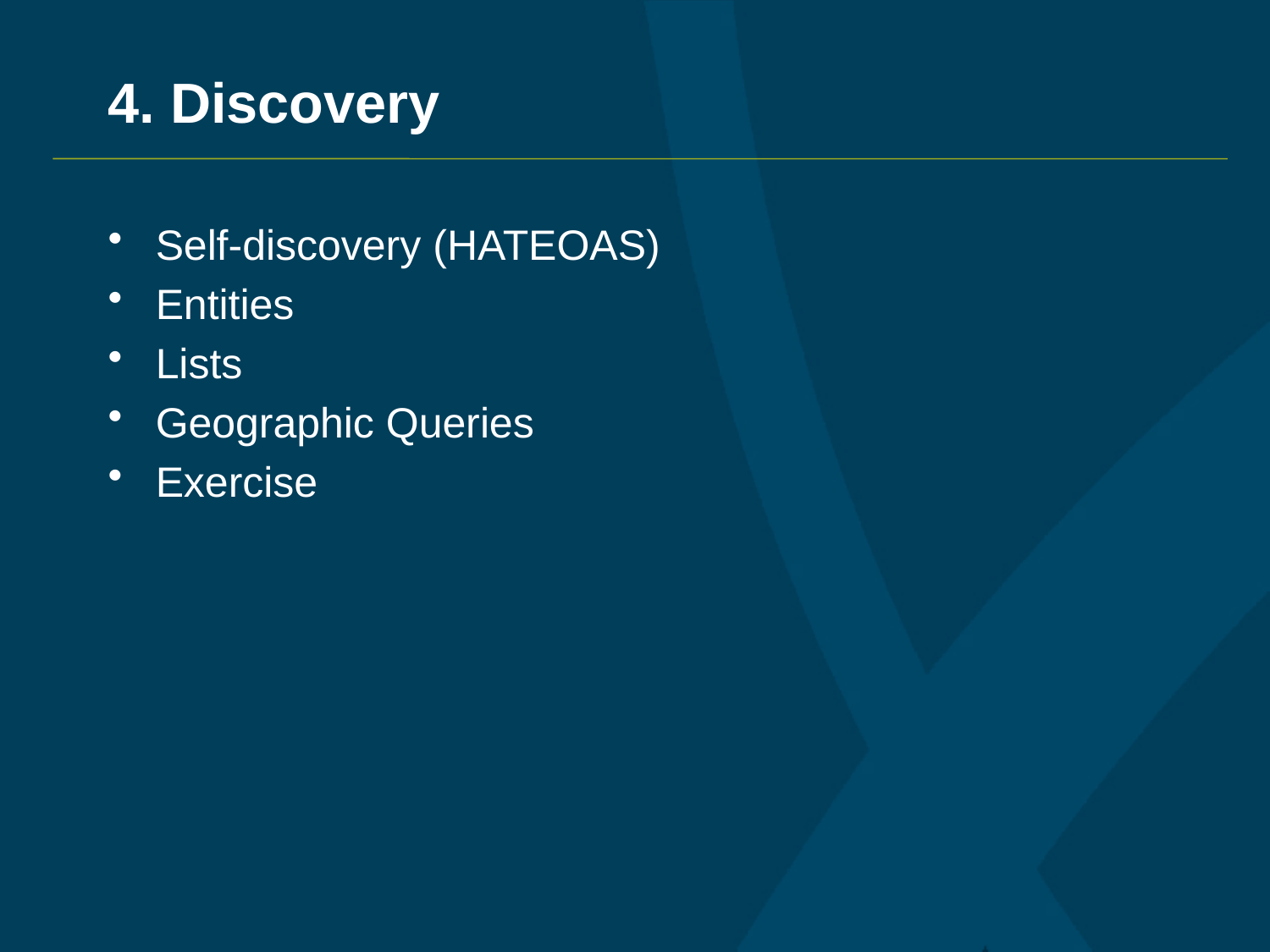

# 4. Discovery
Self-discovery (HATEOAS)
Entities
Lists
Geographic Queries
Exercise